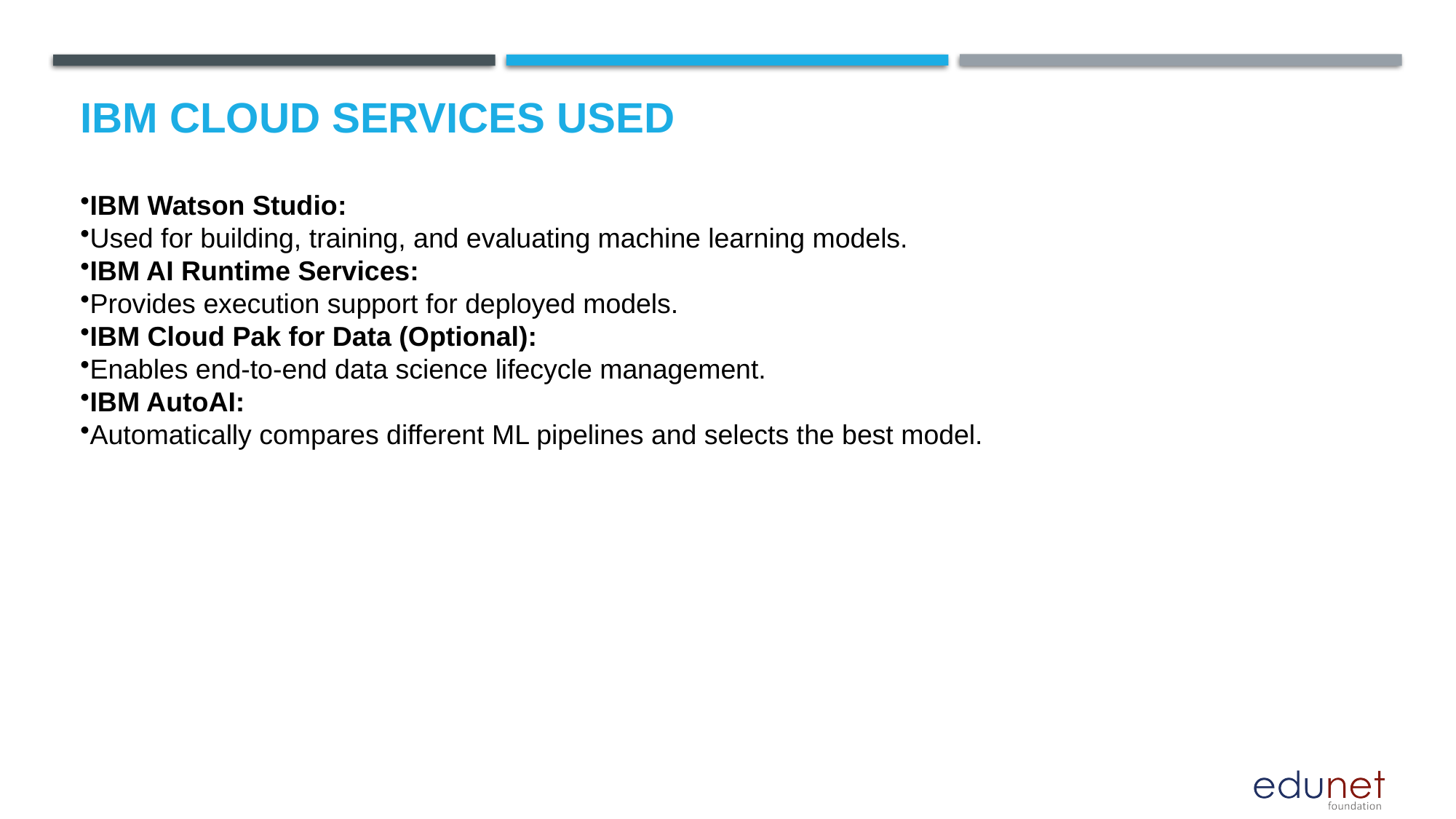

# IBM cloud services used
IBM Watson Studio:
Used for building, training, and evaluating machine learning models.
IBM AI Runtime Services:
Provides execution support for deployed models.
IBM Cloud Pak for Data (Optional):
Enables end-to-end data science lifecycle management.
IBM AutoAI:
Automatically compares different ML pipelines and selects the best model.